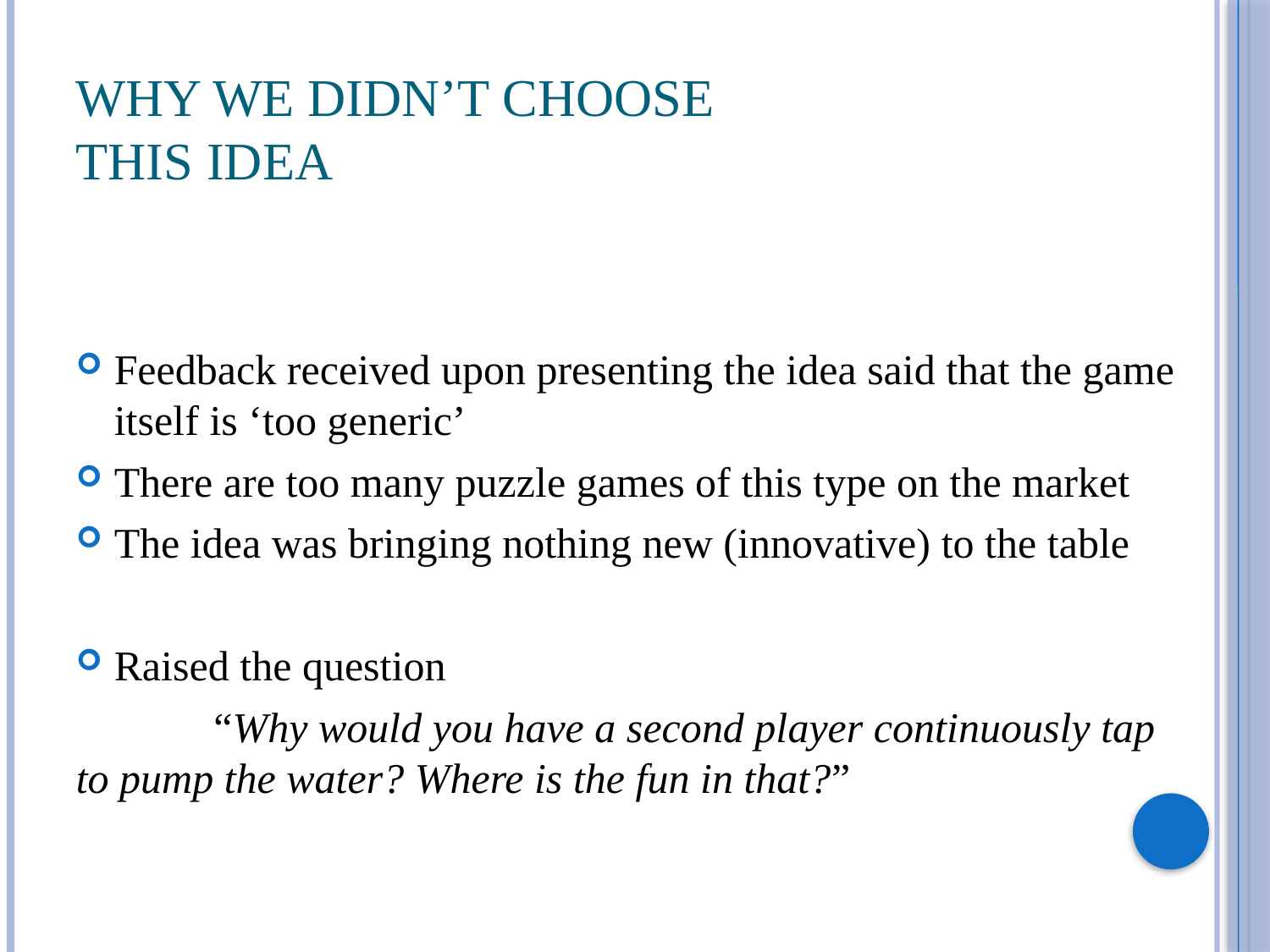

# Why we didn’t choose this idea
Feedback received upon presenting the idea said that the game itself is ‘too generic’
There are too many puzzle games of this type on the market
The idea was bringing nothing new (innovative) to the table

Raised the question
	 “Why would you have a second player continuously tap to pump the water? Where is the fun in that?”